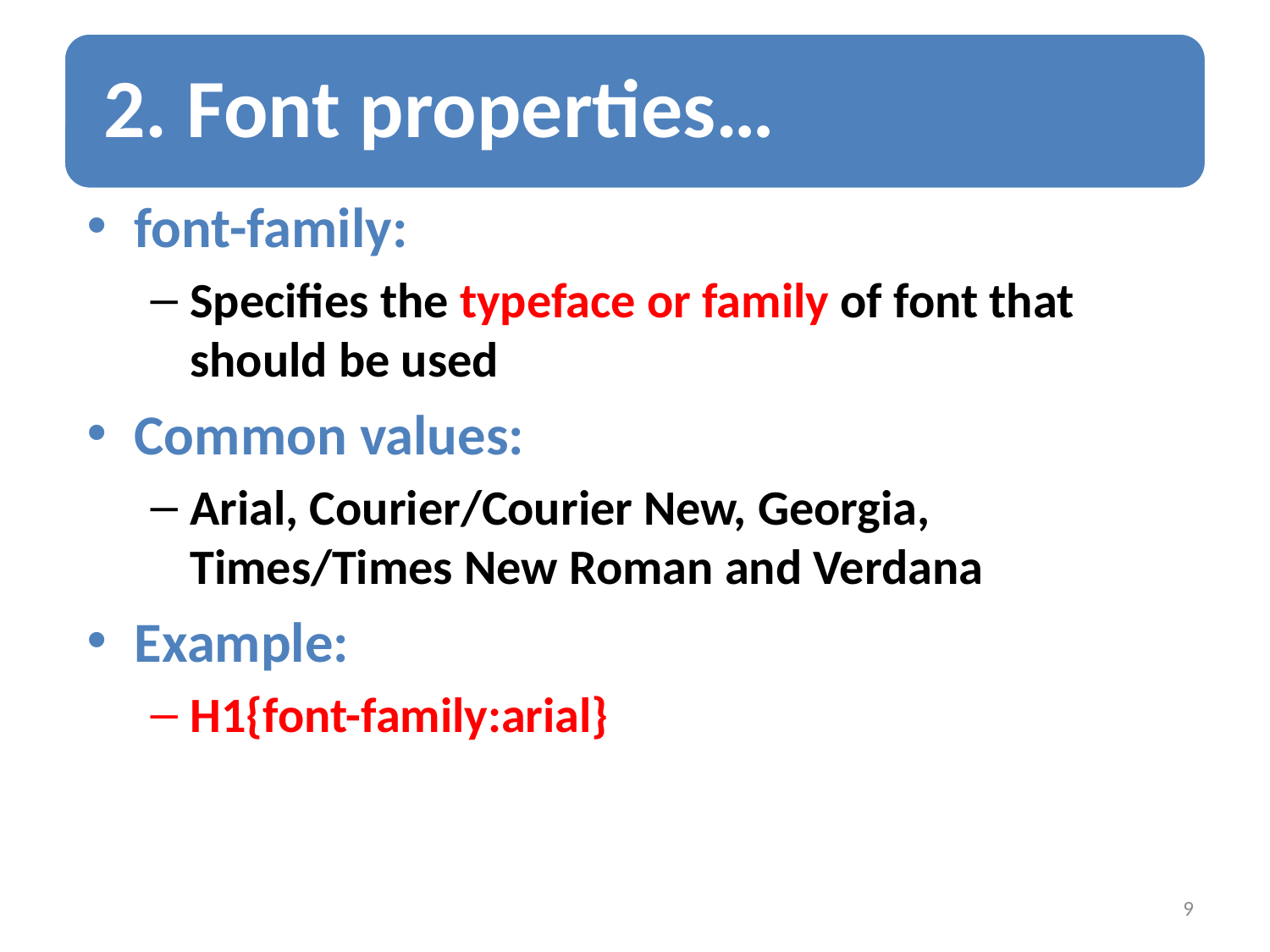

2. Font properties…
font-family:
Specifies the typeface or family of font that should be used
Common values:
Arial, Courier/Courier New, Georgia, Times/Times New Roman and Verdana
Example:
H1{font-family:arial}
9